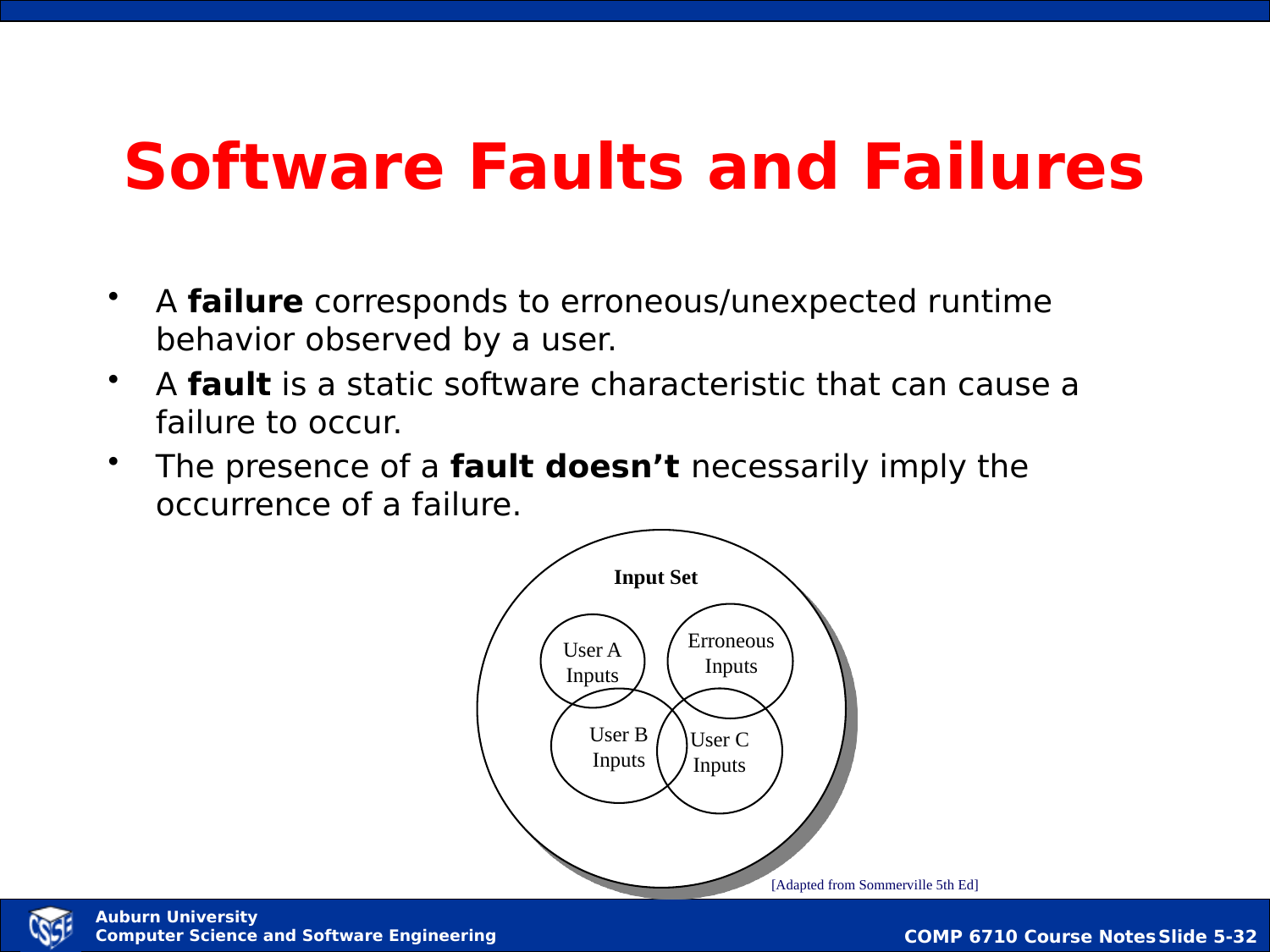

# Software Faults and Failures
A failure corresponds to erroneous/unexpected runtime behavior observed by a user.
A fault is a static software characteristic that can cause a failure to occur.
The presence of a fault doesn’t necessarily imply the occurrence of a failure.

Input Set

User A
Inputs
Erroneous
Inputs
User B
Inputs
User C
Inputs
[Adapted from Sommerville 5th Ed]